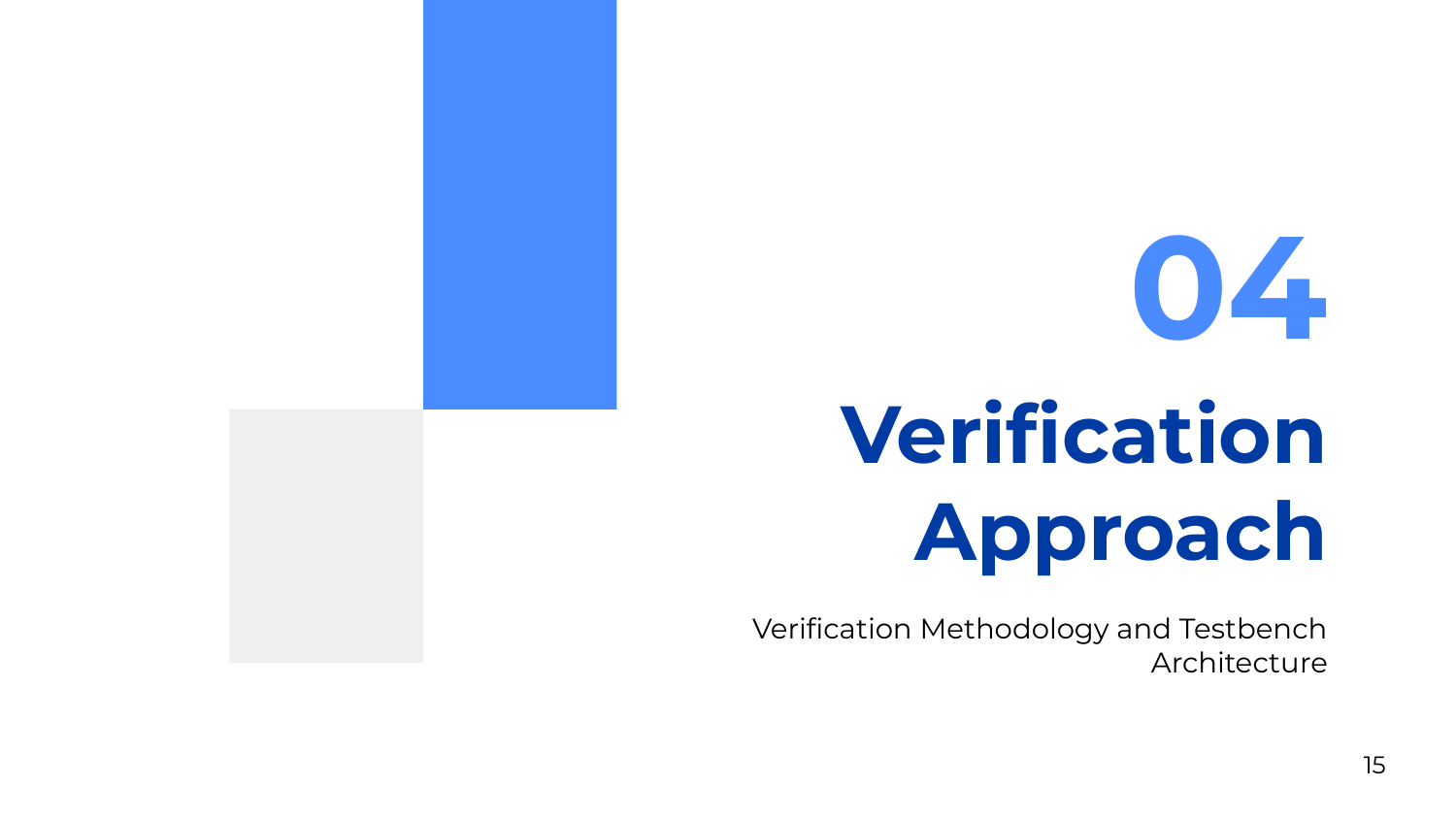

04
# Verification Approach
Verification Methodology and Testbench Architecture
15